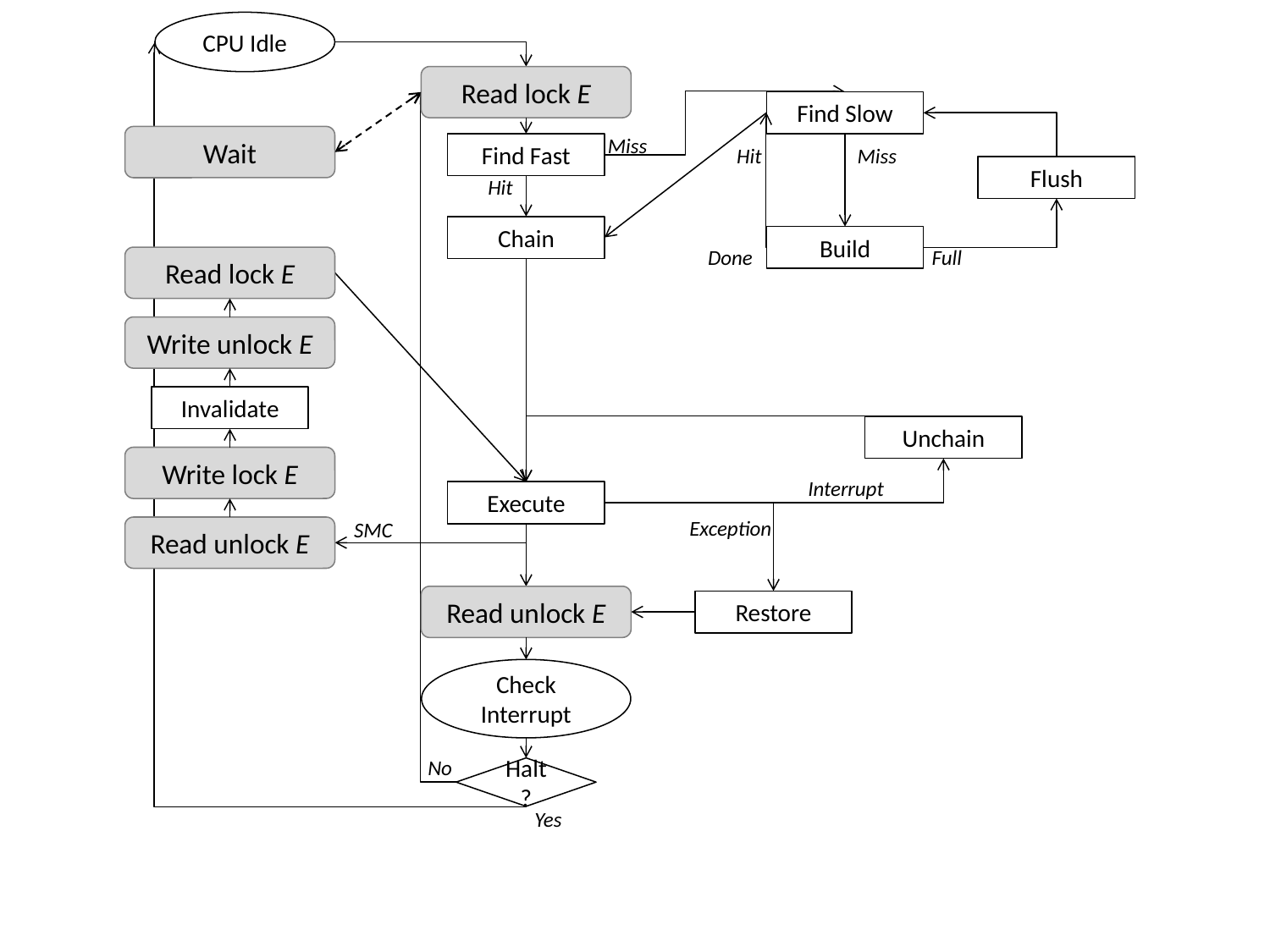

CPU Idle
Read lock E
Find Slow
Wait
Miss
Find Fast
Hit
Miss
Flush
Hit
Chain
Build
Done
Full
Read lock E
Write unlock E
Invalidate
Unchain
Write lock E
Interrupt
Execute
Exception
SMC
Read unlock E
Read unlock E
Restore
Check
Interrupt
No
Halt?
Yes